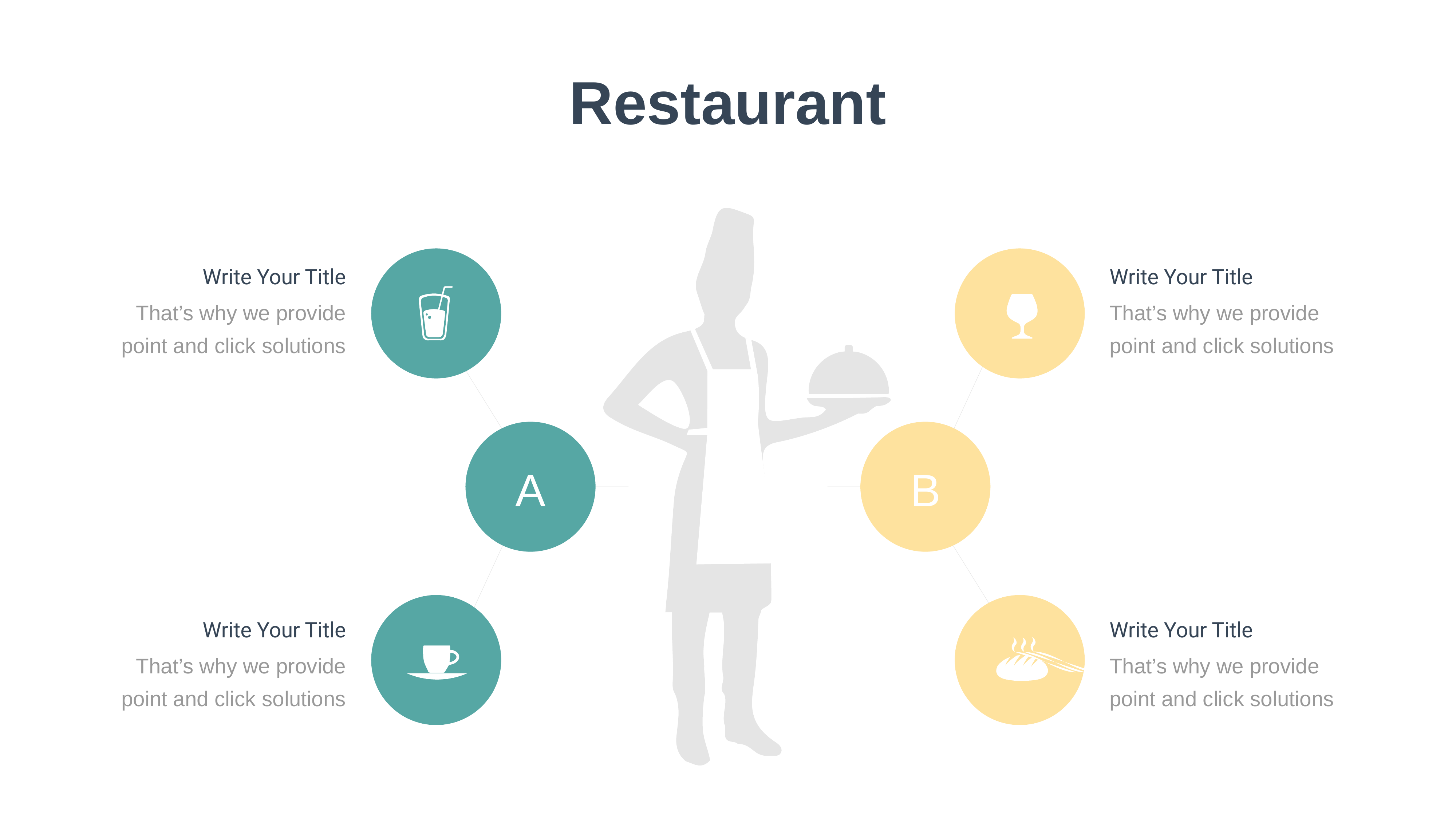

Restaurant

Write Your Title
That’s why we provide point and click solutions
Write Your Title
That’s why we provide point and click solutions

A
B

Write Your Title
That’s why we provide point and click solutions
Write Your Title
That’s why we provide point and click solutions